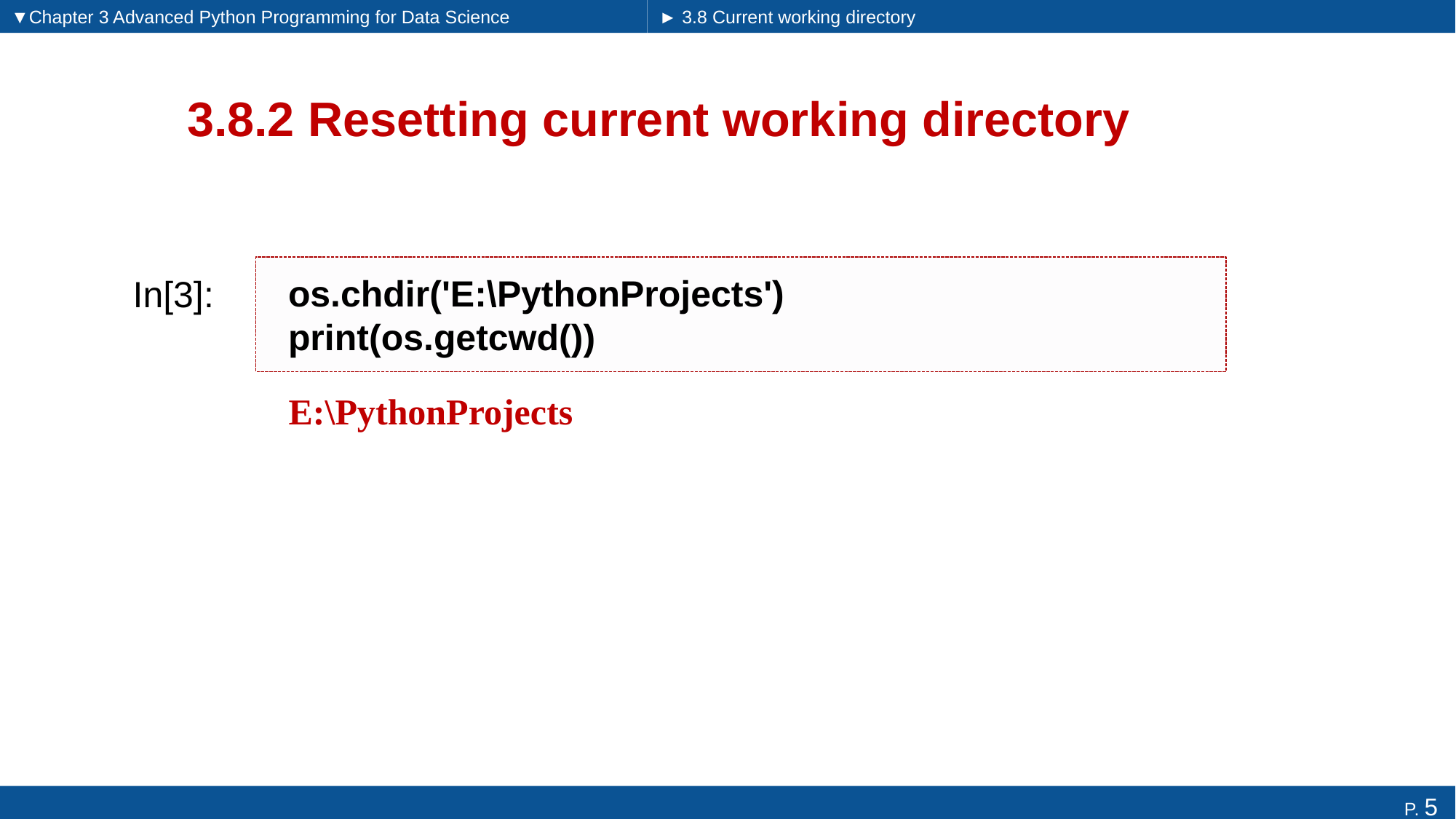

▼Chapter 3 Advanced Python Programming for Data Science
► 3.8 Current working directory

# 3.8.2 Resetting current working directory
os.chdir('E:\PythonProjects')
print(os.getcwd())
In[3]:
E:\PythonProjects